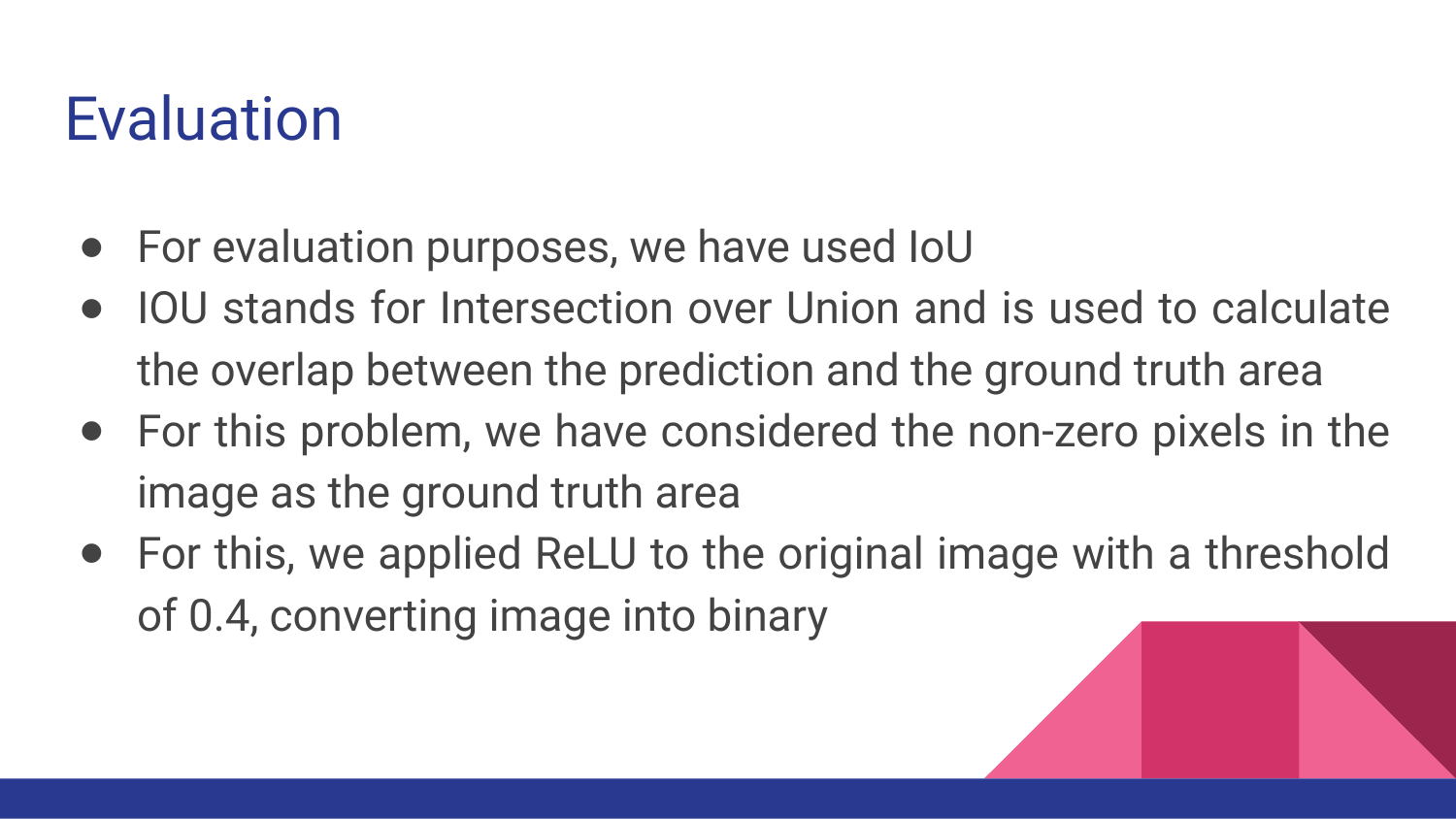

# Evaluation
For evaluation purposes, we have used IoU
IOU stands for Intersection over Union and is used to calculate the overlap between the prediction and the ground truth area
For this problem, we have considered the non-zero pixels in the image as the ground truth area
For this, we applied ReLU to the original image with a threshold of 0.4, converting image into binary